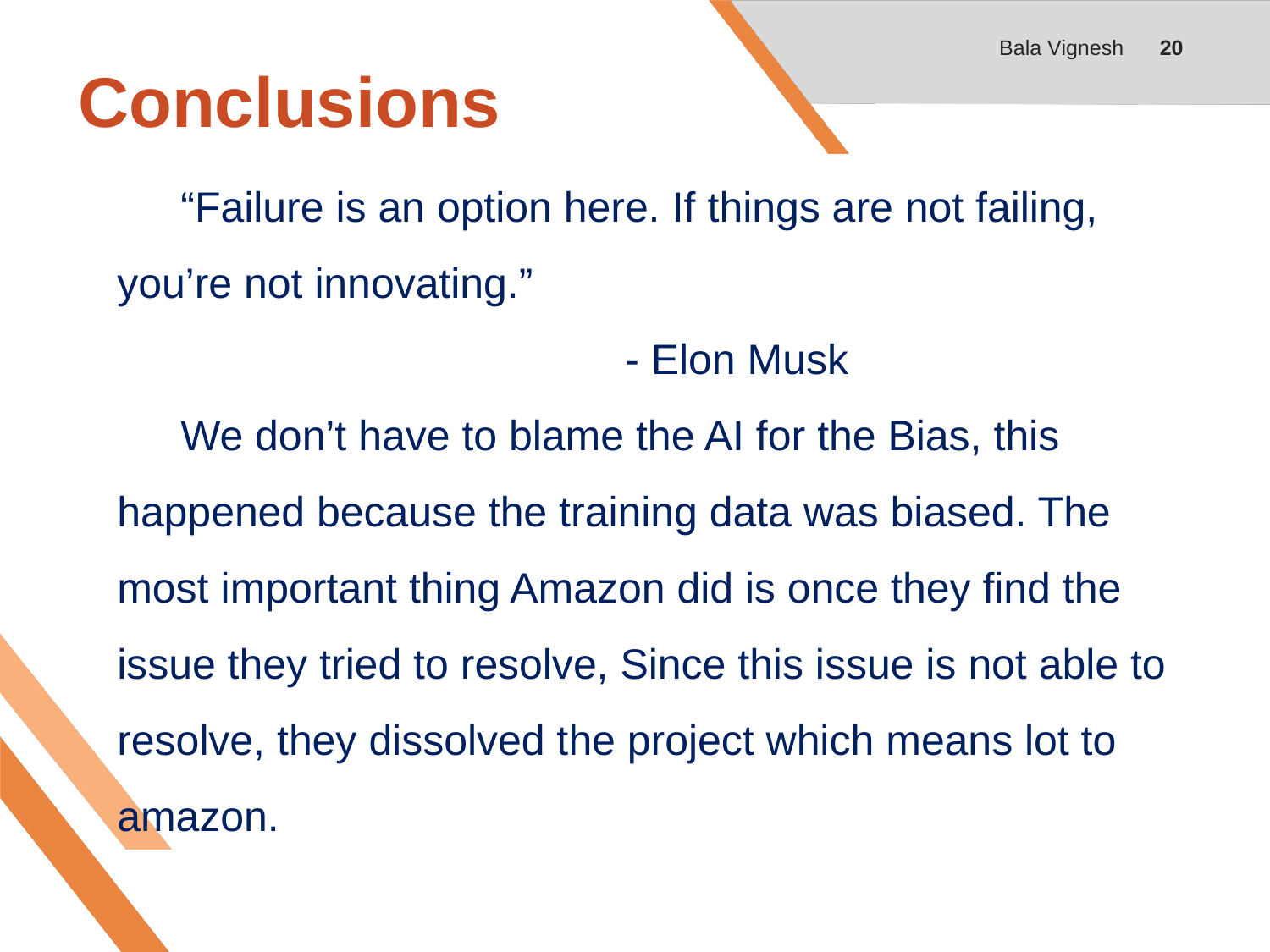

# Conclusions
Bala Vignesh
20
“Failure is an option here. If things are not failing, you’re not innovating.”
				- Elon Musk
We don’t have to blame the AI for the Bias, this happened because the training data was biased. The most important thing Amazon did is once they find the issue they tried to resolve, Since this issue is not able to resolve, they dissolved the project which means lot to amazon.